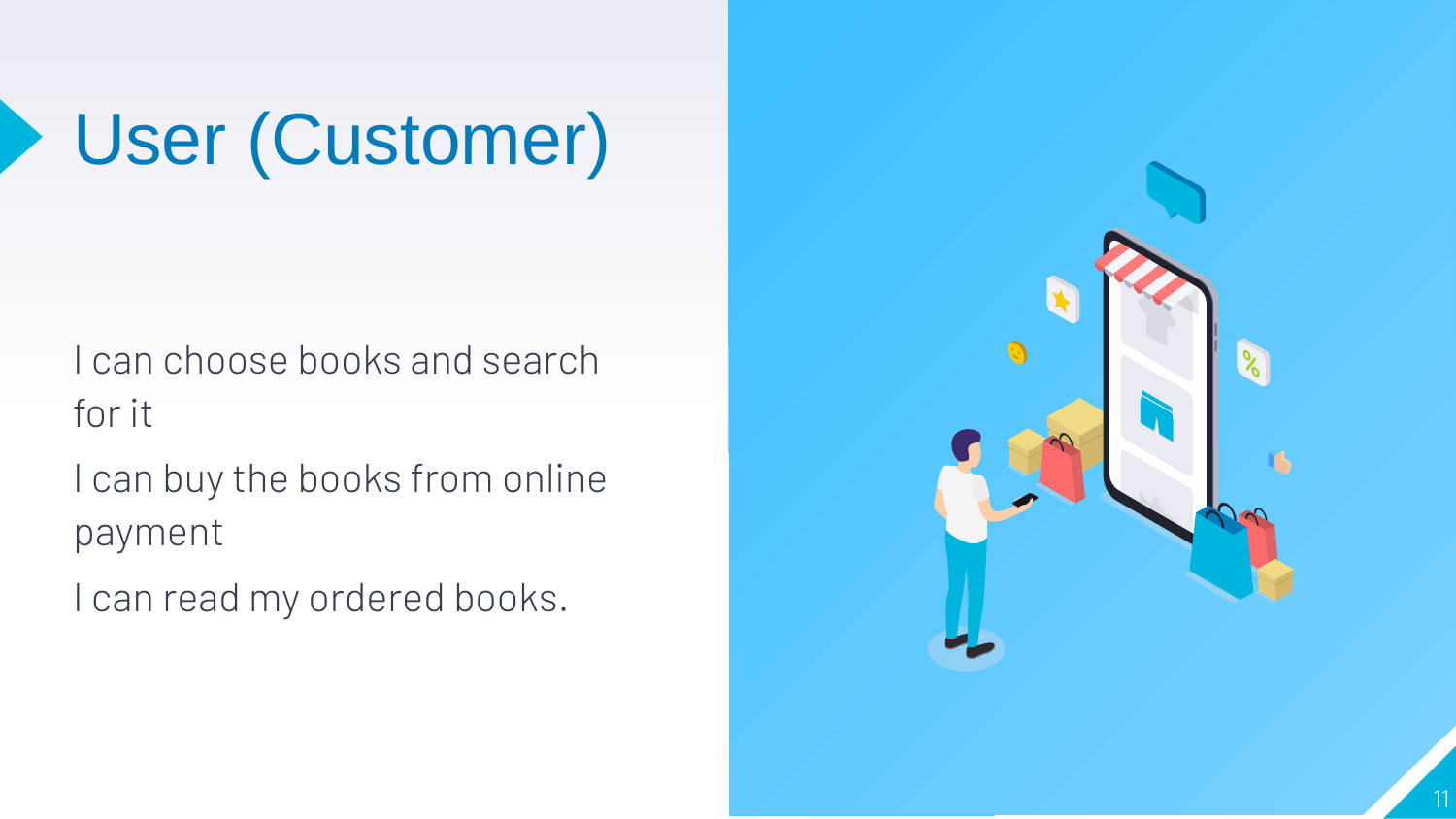

# User (Customer)

I can choose books and search for it
I can buy the books from online payment
I can read my ordered books.

11